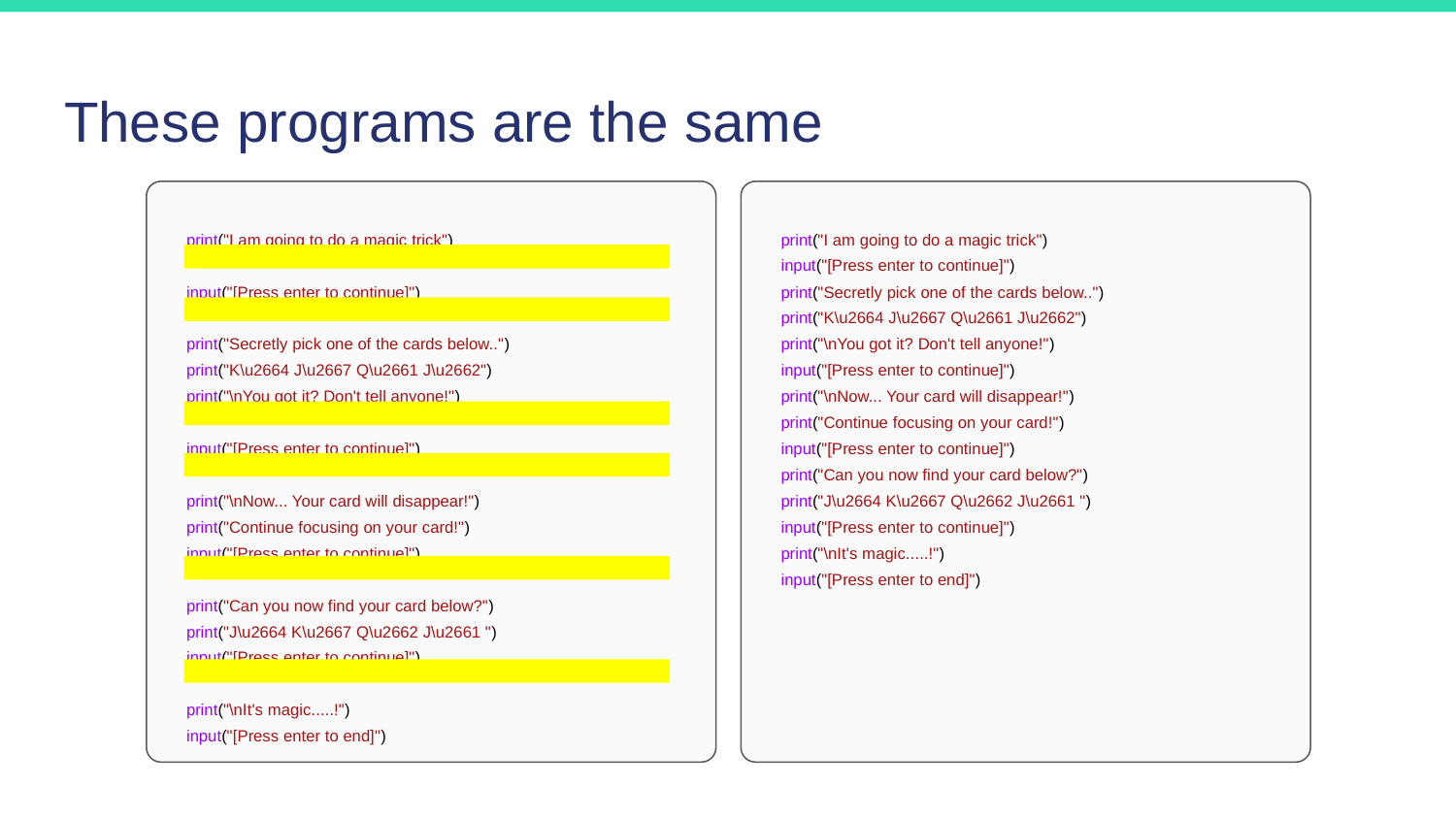

# These programs are the same

print("I am going to do a magic trick")

input("[Press enter to continue]")

print("Secretly pick one of the cards below..")
print("K\u2664 J\u2667 Q\u2661 J\u2662")
print("\nYou got it? Don't tell anyone!")

input("[Press enter to continue]")

print("\nNow... Your card will disappear!")
print("Continue focusing on your card!")
input("[Press enter to continue]")

print("Can you now find your card below?")
print("J\u2664 K\u2667 Q\u2662 J\u2661 ")
input("[Press enter to continue]")

print("\nIt's magic.....!")
input("[Press enter to end]")
print("I am going to do a magic trick")
input("[Press enter to continue]")
print("Secretly pick one of the cards below..")
print("K\u2664 J\u2667 Q\u2661 J\u2662")
print("\nYou got it? Don't tell anyone!")
input("[Press enter to continue]")
print("\nNow... Your card will disappear!")
print("Continue focusing on your card!")
input("[Press enter to continue]")
print("Can you now find your card below?")
print("J\u2664 K\u2667 Q\u2662 J\u2661 ")
input("[Press enter to continue]")
print("\nIt's magic.....!")
input("[Press enter to end]")